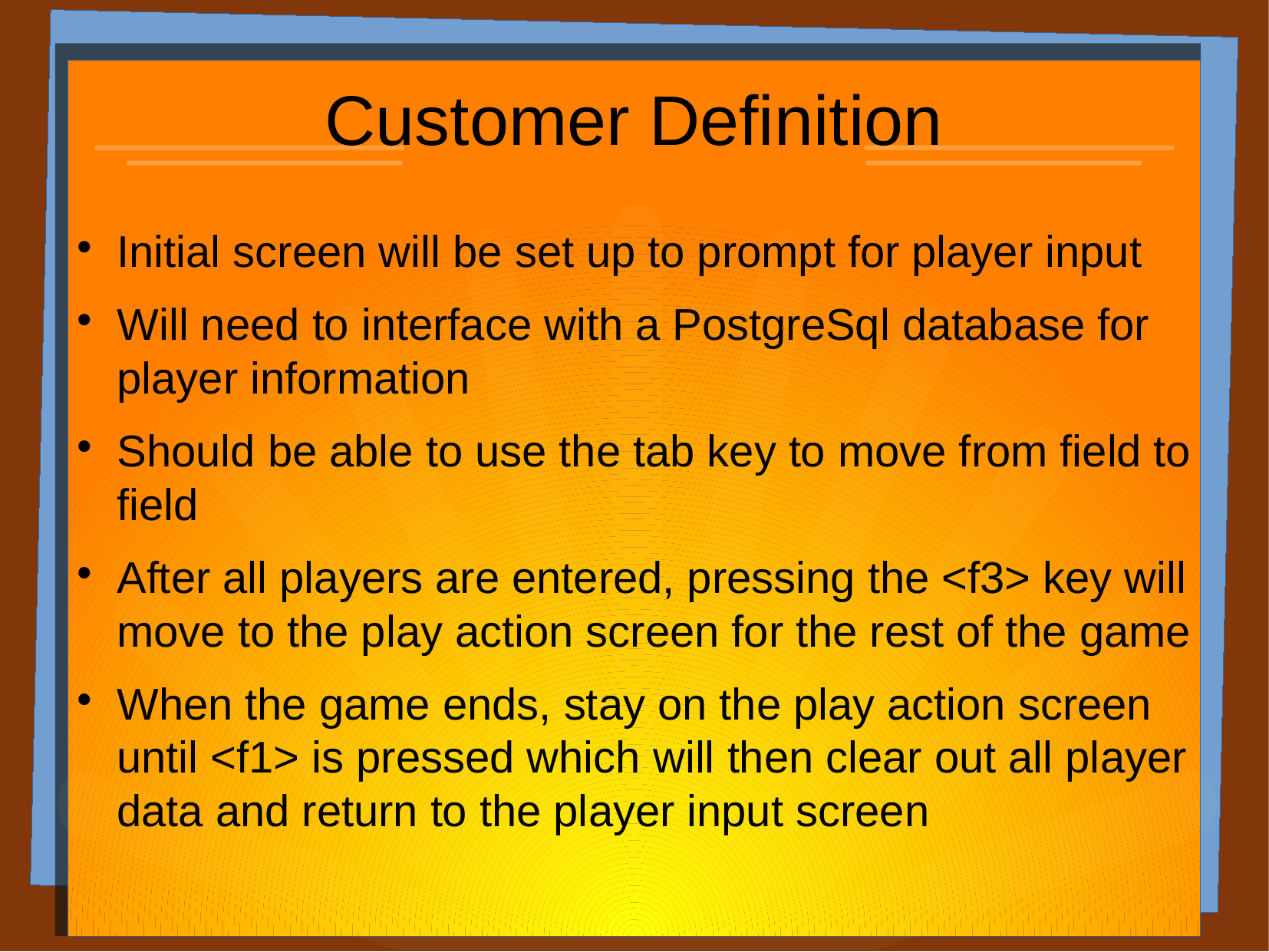

Customer Definition
Initial screen will be set up to prompt for player input
Will need to interface with a PostgreSql database for player information
Should be able to use the tab key to move from field to field
After all players are entered, pressing the <f3> key will move to the play action screen for the rest of the game
When the game ends, stay on the play action screen until <f1> is pressed which will then clear out all player data and return to the player input screen